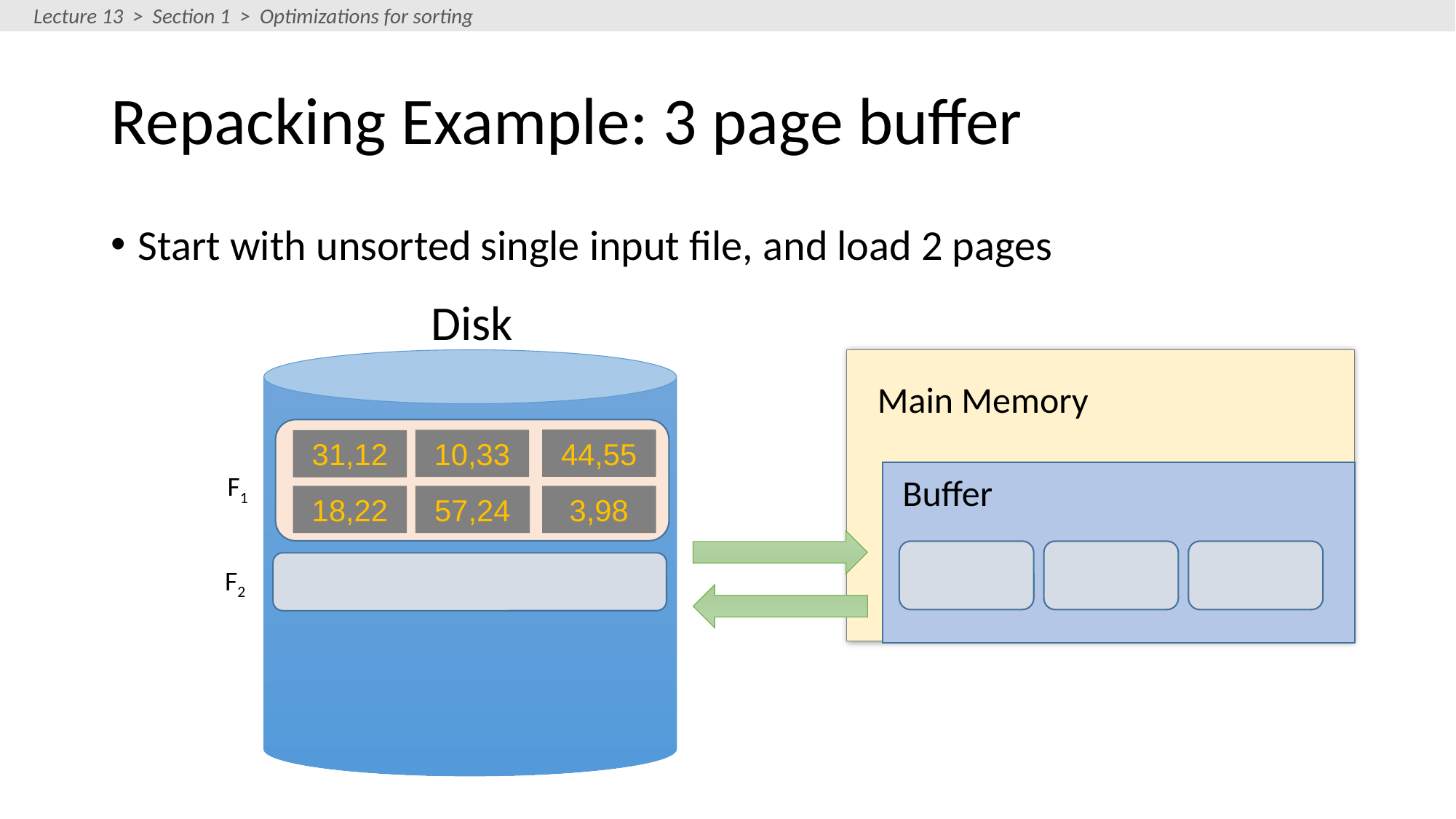

Lecture 13  >  Section 1  >  Optimizations for sorting
# Repacking Example: 3 page buffer
Start with unsorted single input file, and load 2 pages
Disk

Main Memory

Buffer

44,55
10,33
31,12
F1
18,22
57,24
3,98

F2